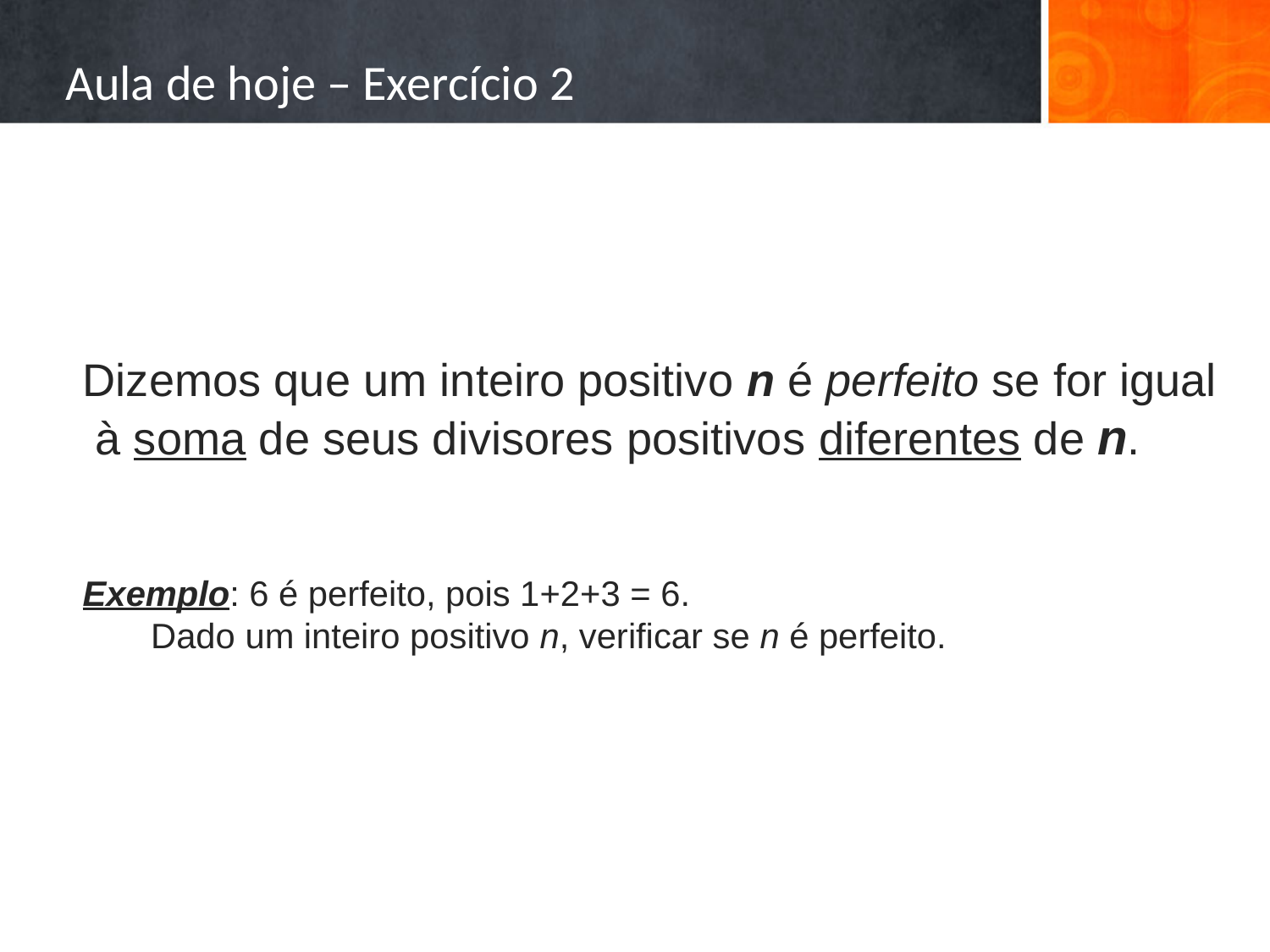

# Aula de hoje – Exercício 2
Dizemos que um inteiro positivo n é perfeito se for igual
 à soma de seus divisores positivos diferentes de n.

Exemplo: 6 é perfeito, pois 1+2+3 = 6.
       Dado um inteiro positivo n, verificar se n é perfeito.